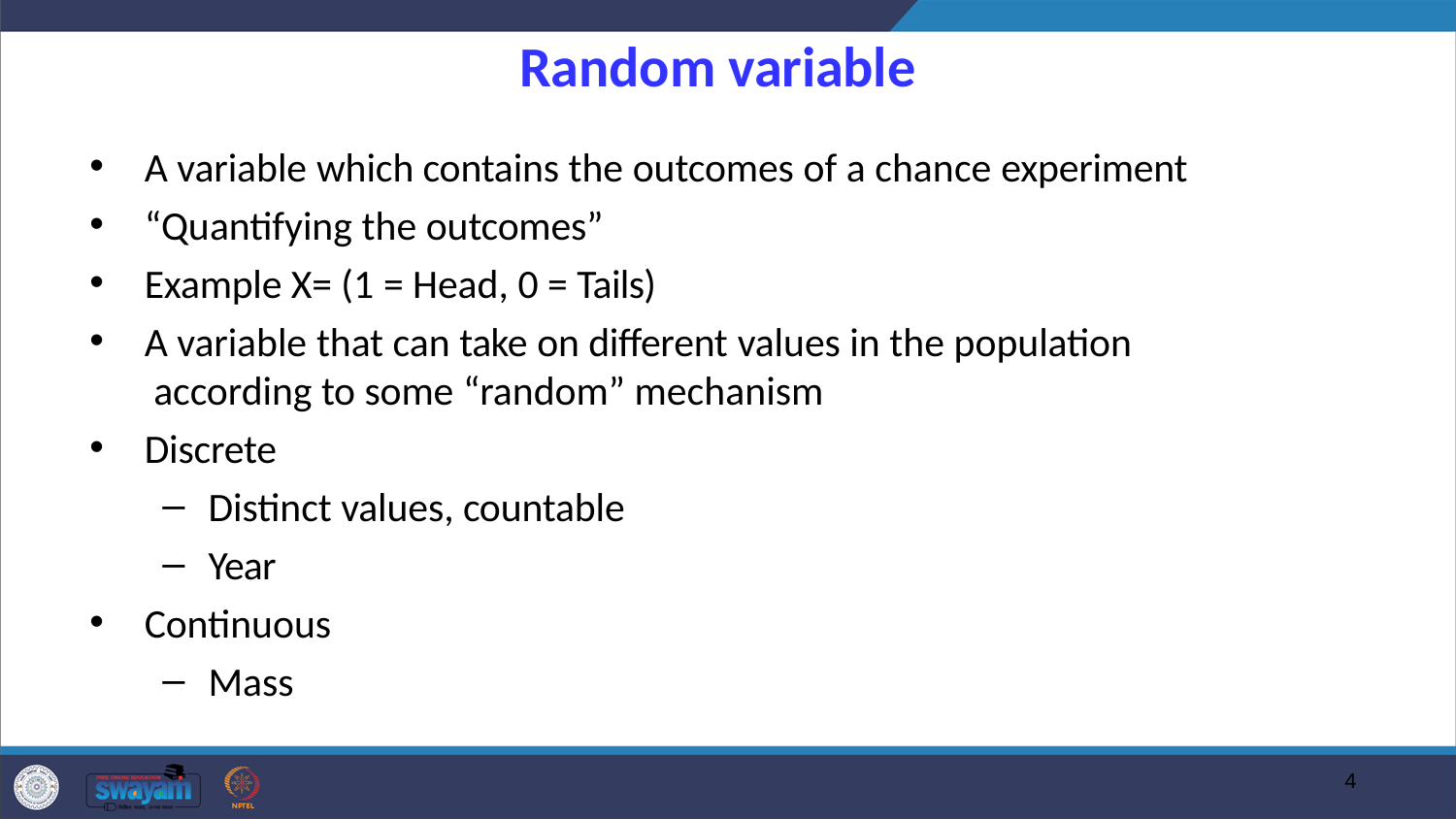

# Random variable
A variable which contains the outcomes of a chance experiment
“Quantifying the outcomes”
Example X= (1 = Head, 0 = Tails)
A variable that can take on different values in the population  according to some “random” mechanism
Discrete
Distinct values, countable
Year
Continuous
Mass
4